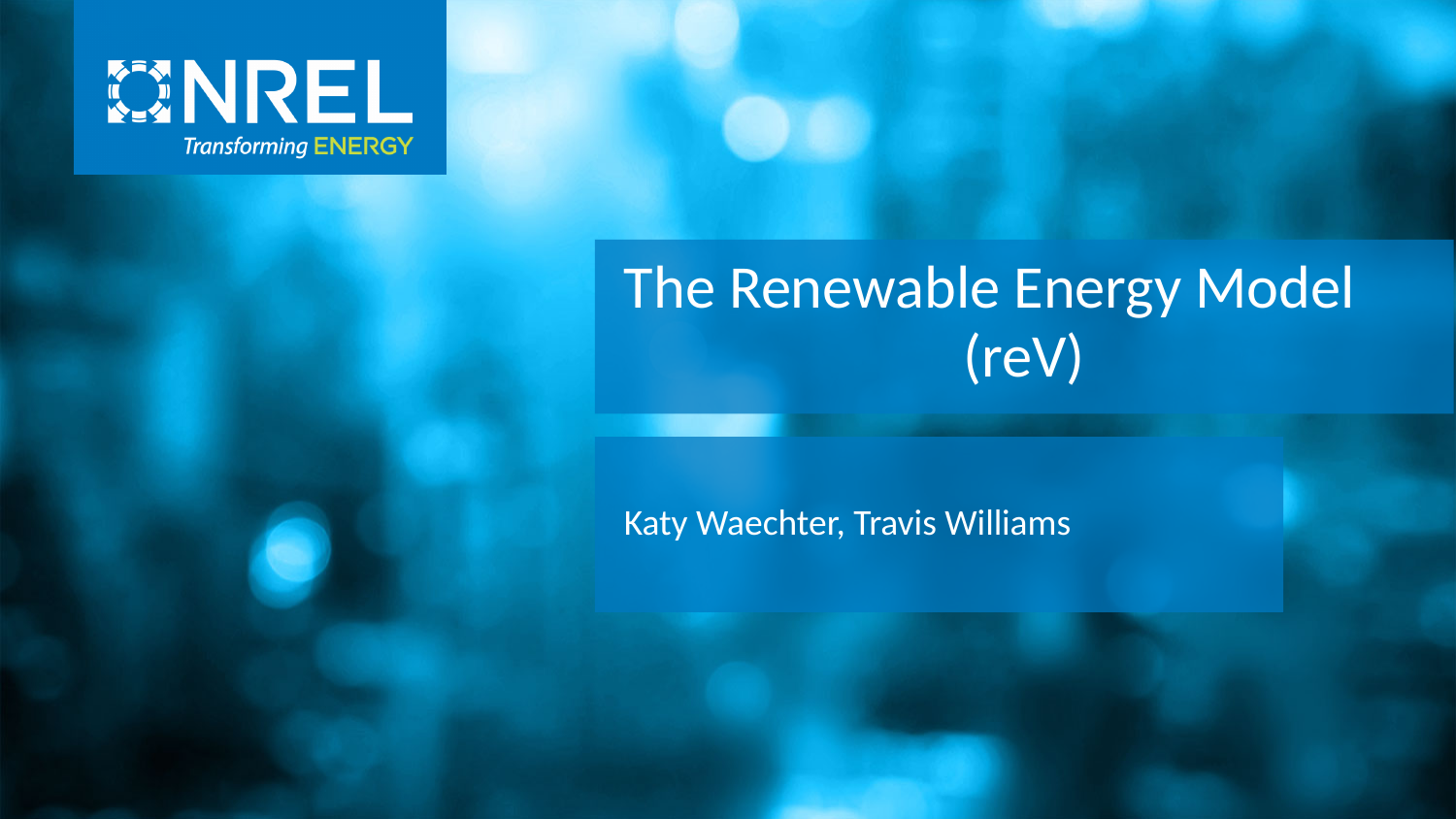

The Renewable Energy Model
(reV)
Katy Waechter, Travis Williams